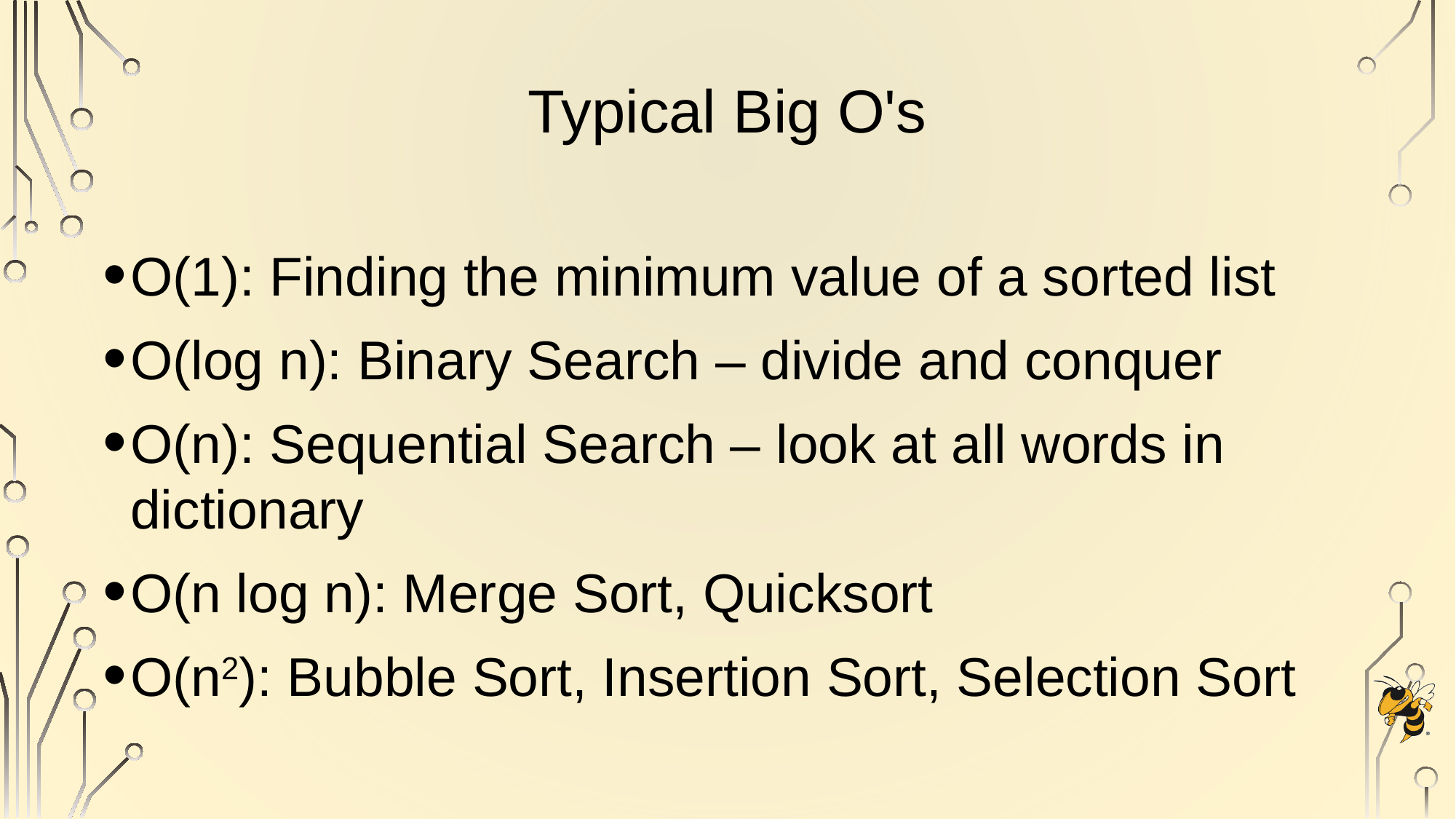

# Typical Big O's
O(1): Finding the minimum value of a sorted list
O(log n): Binary Search – divide and conquer
O(n): Sequential Search – look at all words in dictionary
O(n log n): Merge Sort, Quicksort
O(n2): Bubble Sort, Insertion Sort, Selection Sort